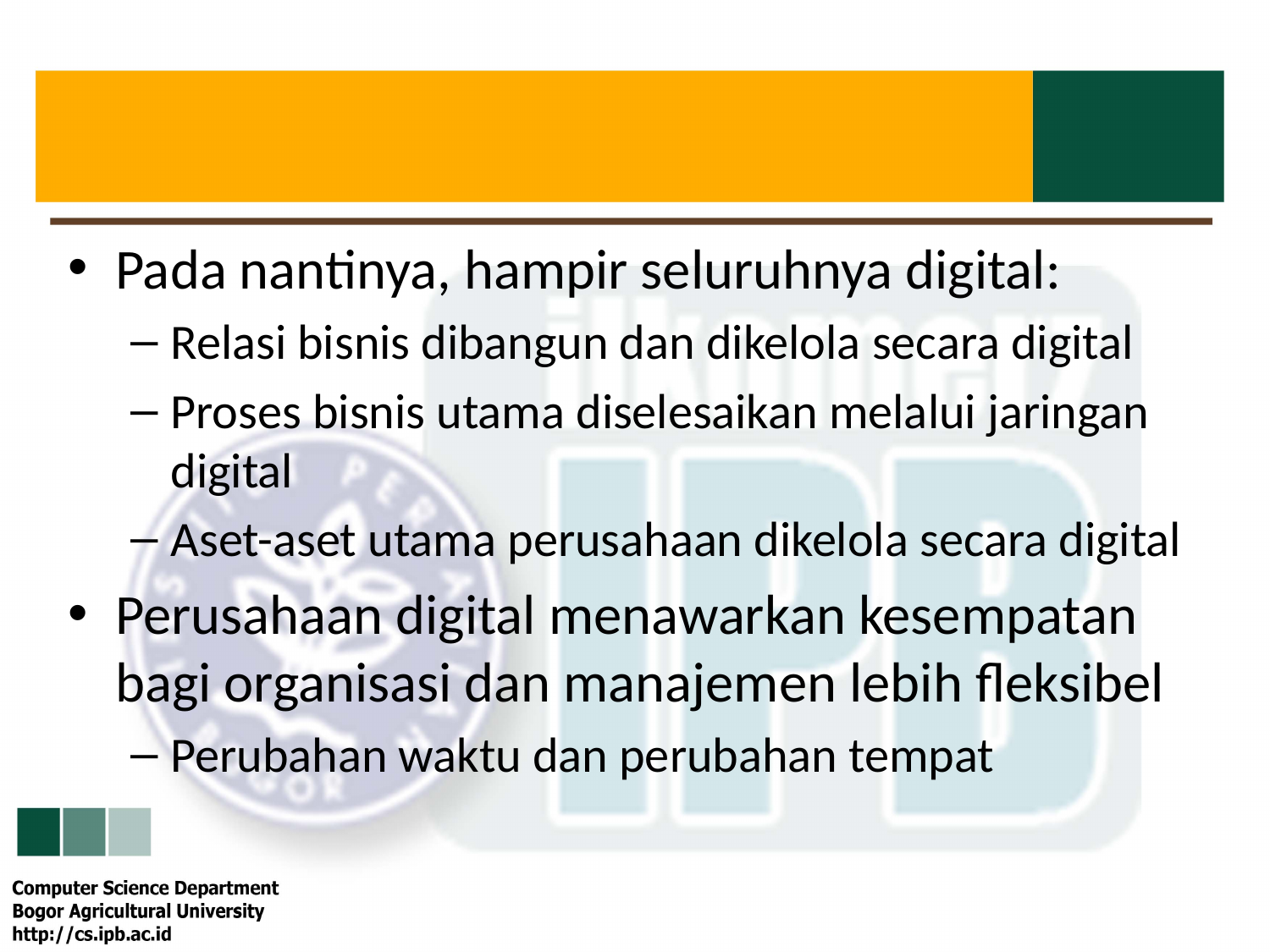

#
Pada nantinya, hampir seluruhnya digital:
Relasi bisnis dibangun dan dikelola secara digital
Proses bisnis utama diselesaikan melalui jaringan digital
Aset-aset utama perusahaan dikelola secara digital
Perusahaan digital menawarkan kesempatan bagi organisasi dan manajemen lebih fleksibel
Perubahan waktu dan perubahan tempat